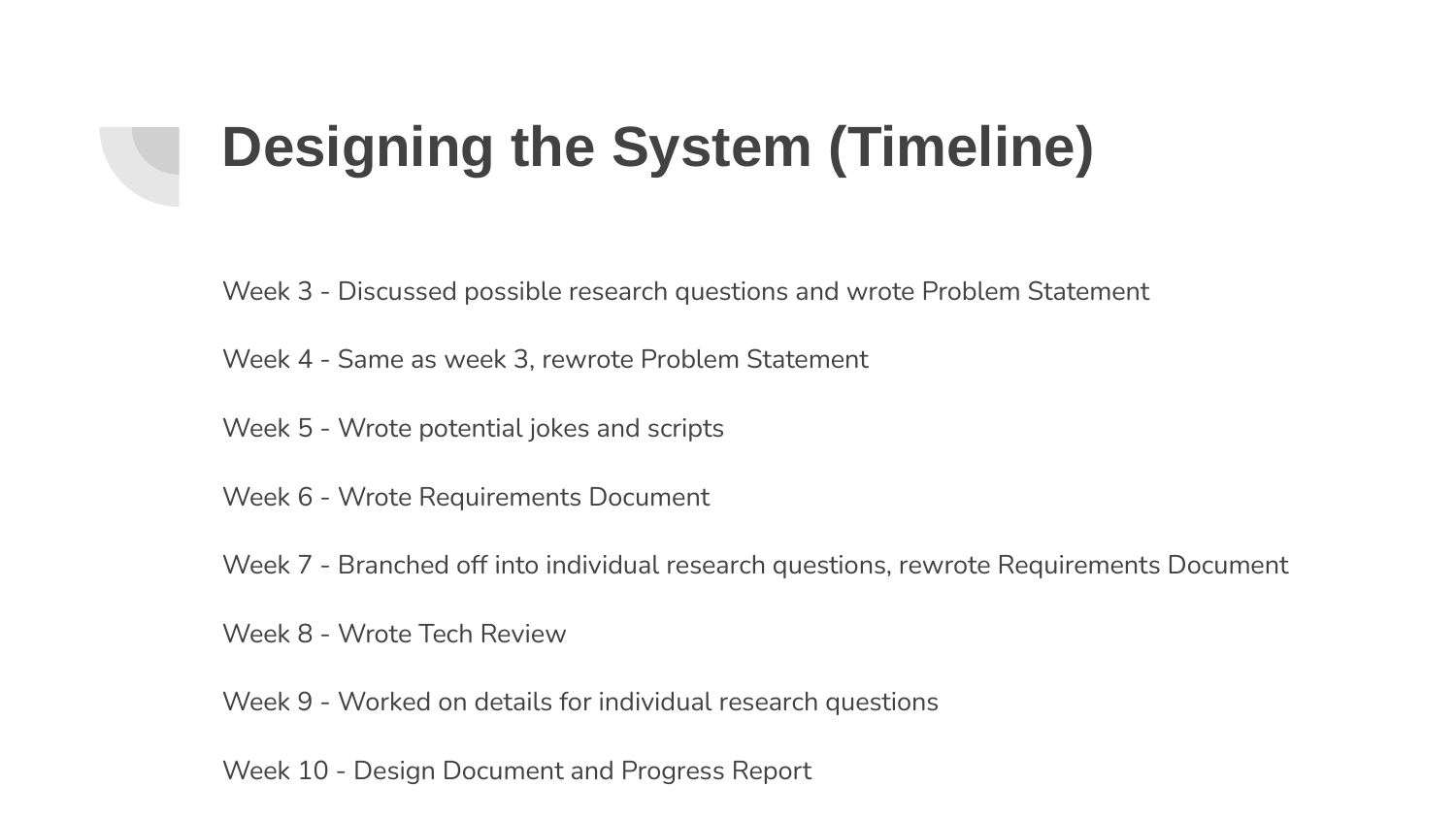

# Designing the System (Timeline)
Week 3 - Discussed possible research questions and wrote Problem Statement
Week 4 - Same as week 3, rewrote Problem Statement
Week 5 - Wrote potential jokes and scripts
Week 6 - Wrote Requirements Document
Week 7 - Branched off into individual research questions, rewrote Requirements Document
Week 8 - Wrote Tech Review
Week 9 - Worked on details for individual research questions
Week 10 - Design Document and Progress Report